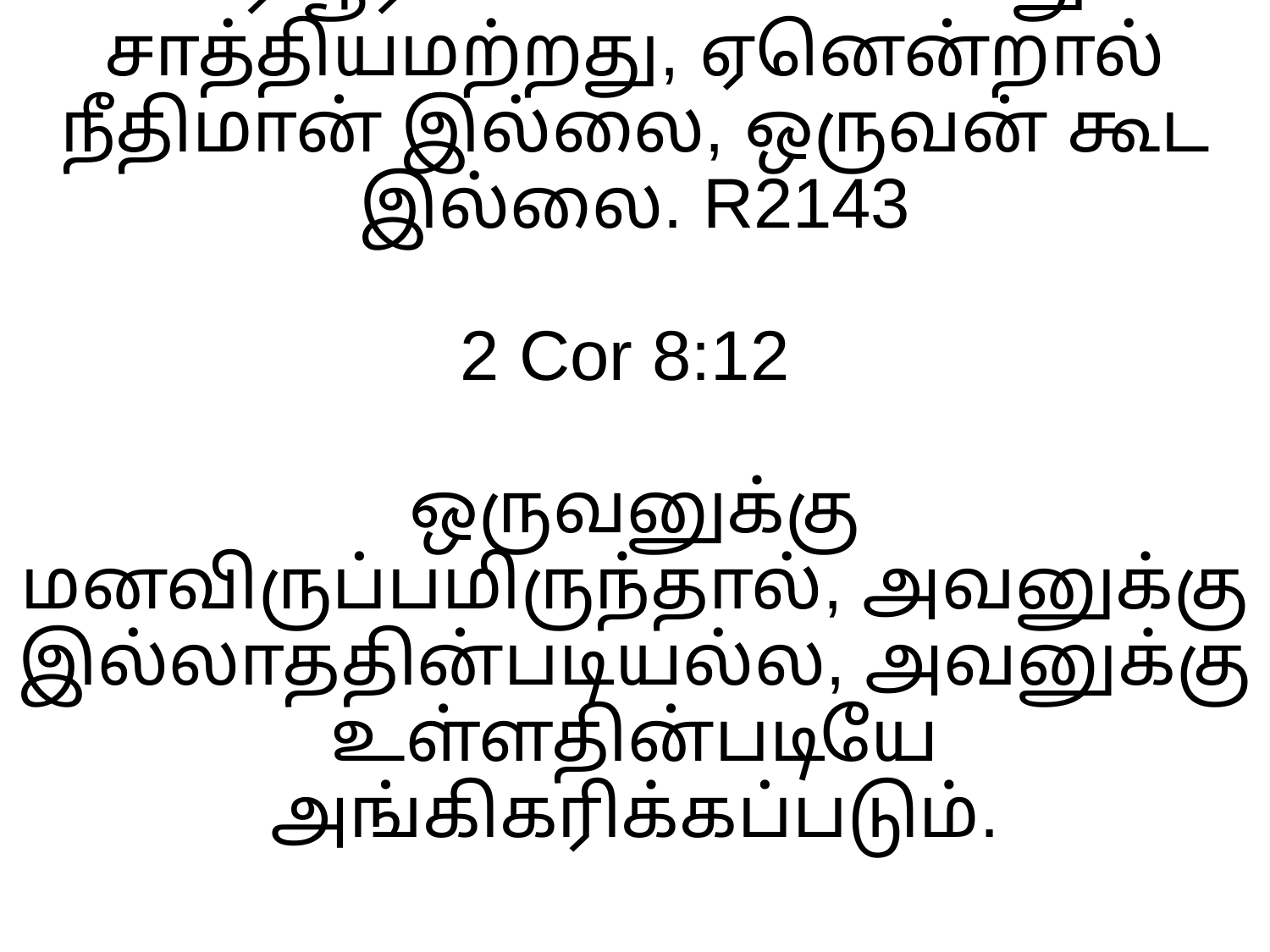

# பரிபூரணமாகச் செய்வது சாத்தியமற்றது, ஏனென்றால் நீதிமான் இல்லை, ஒருவன் கூட இல்லை. R2143 2 Cor 8:12 ஒருவனுக்கு மனவிருப்பமிருந்தால், அவனுக்கு இல்லாததின்படியல்ல, அவனுக்கு உள்ளதின்படியே அங்கிகரிக்கப்படும்.